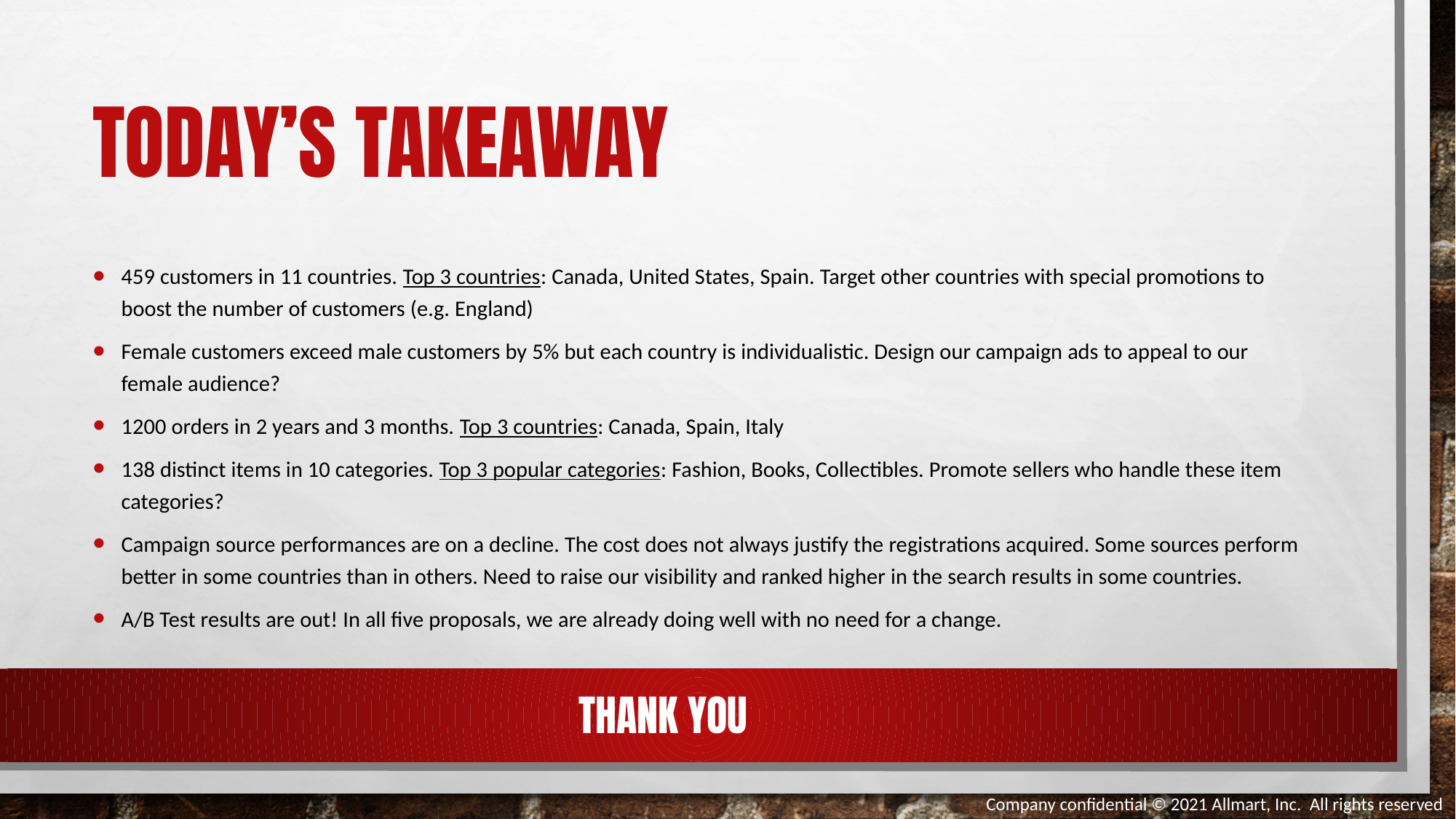

# Today’s takeaway
459 customers in 11 countries. Top 3 countries: Canada, United States, Spain. Target other countries with special promotions to boost the number of customers (e.g. England)
Female customers exceed male customers by 5% but each country is individualistic. Design our campaign ads to appeal to our female audience?
1200 orders in 2 years and 3 months. Top 3 countries: Canada, Spain, Italy
138 distinct items in 10 categories. Top 3 popular categories: Fashion, Books, Collectibles. Promote sellers who handle these item categories?
Campaign source performances are on a decline. The cost does not always justify the registrations acquired. Some sources perform better in some countries than in others. Need to raise our visibility and ranked higher in the search results in some countries.
A/B Test results are out! In all five proposals, we are already doing well with no need for a change.
THANK YOU
Company confidential © 2021 Allmart, Inc.  All rights reserved